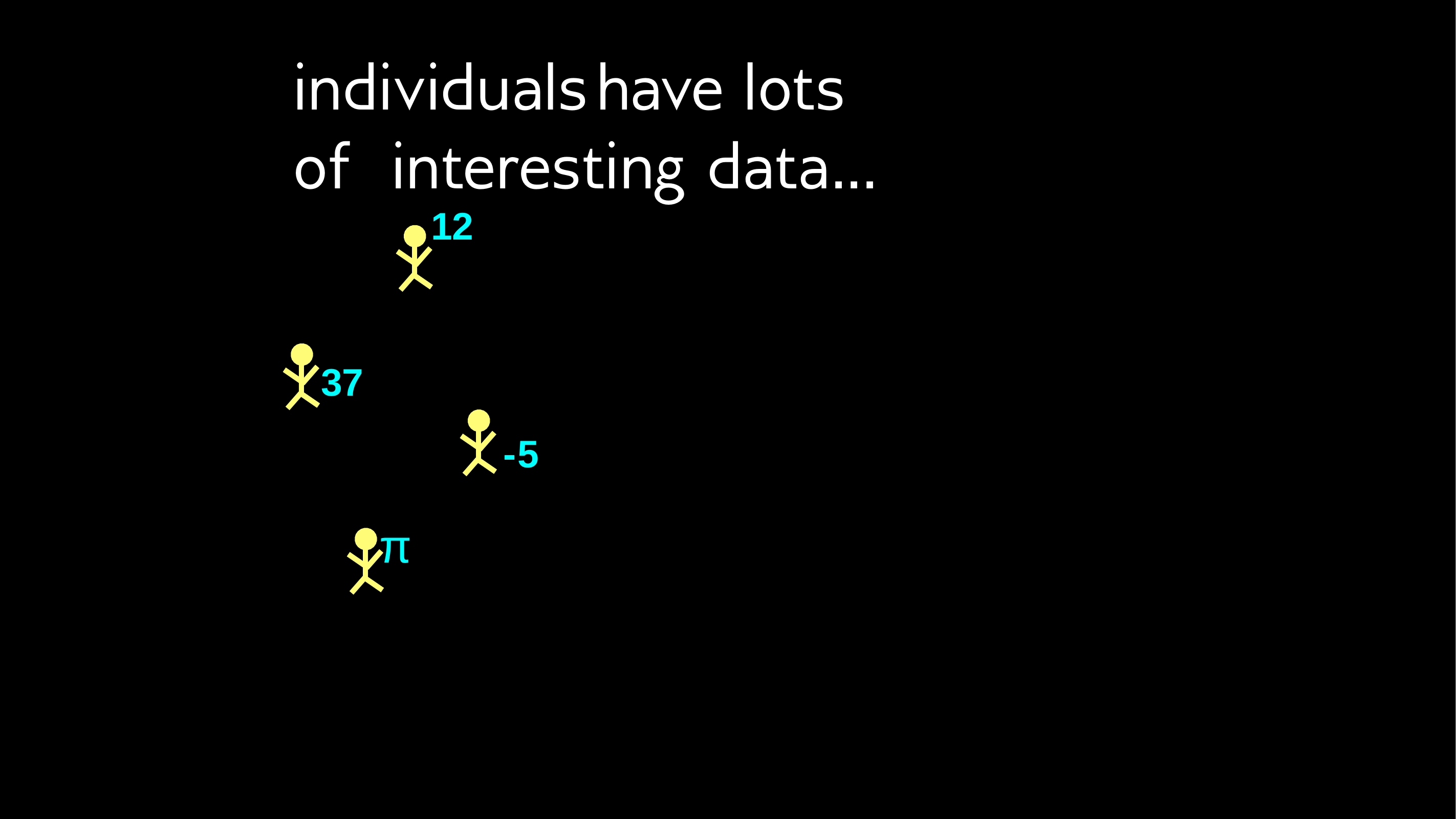

# individuals	have lots of  interesting data...
12

37
-5
π